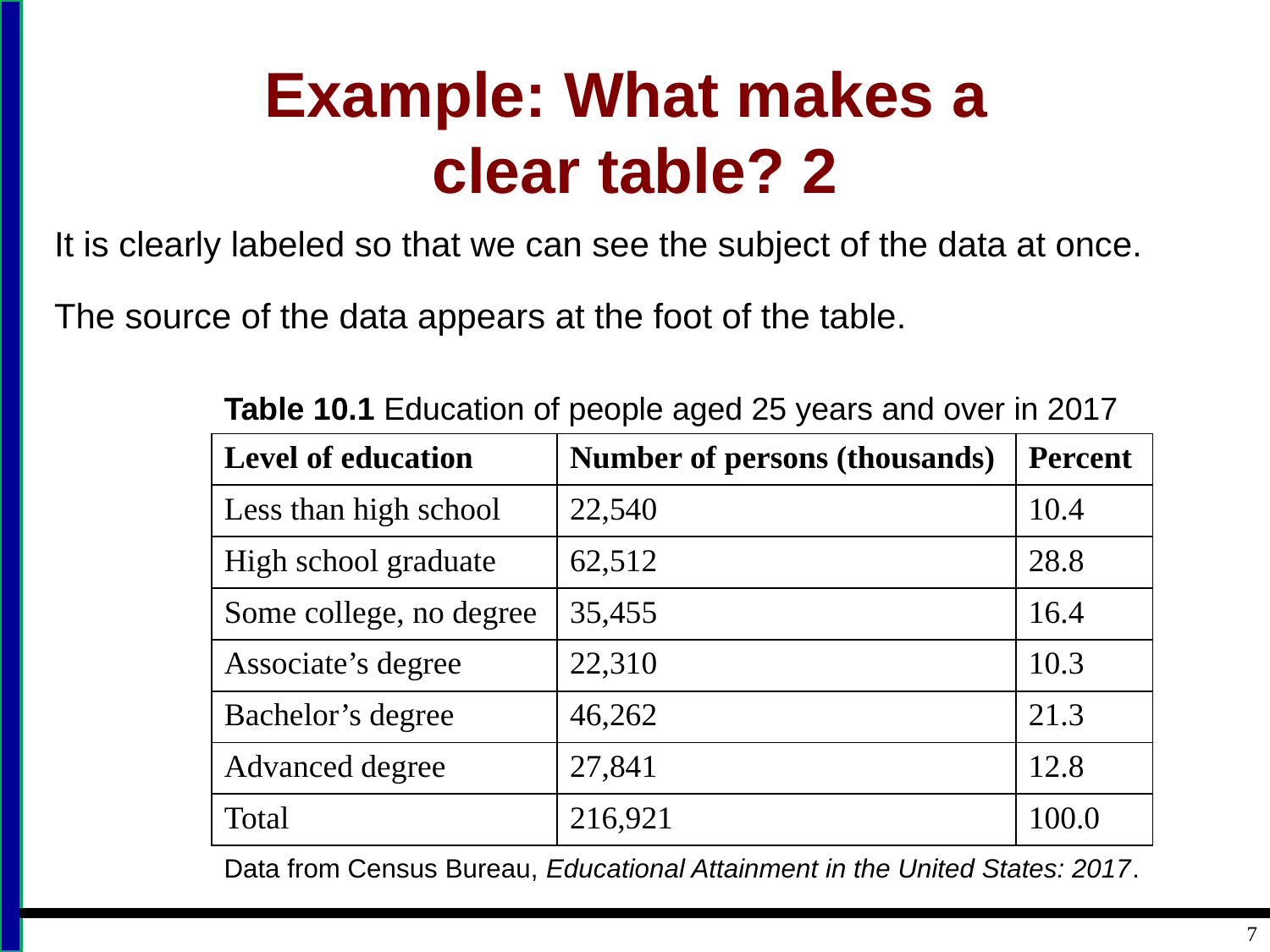

# Example: What makes a clear table? 2
It is clearly labeled so that we can see the subject of the data at once.

The source of the data appears at the foot of the table.
Table 10.1 Education of people aged 25 years and over in 2017
| Level of education | Number of persons (thousands) | Percent |
| --- | --- | --- |
| Less than high school | 22,540 | 10.4 |
| High school graduate | 62,512 | 28.8 |
| Some college, no degree | 35,455 | 16.4 |
| Associate’s degree | 22,310 | 10.3 |
| Bachelor’s degree | 46,262 | 21.3 |
| Advanced degree | 27,841 | 12.8 |
| Total | 216,921 | 100.0 |
Data from Census Bureau, Educational Attainment in the United States: 2017.